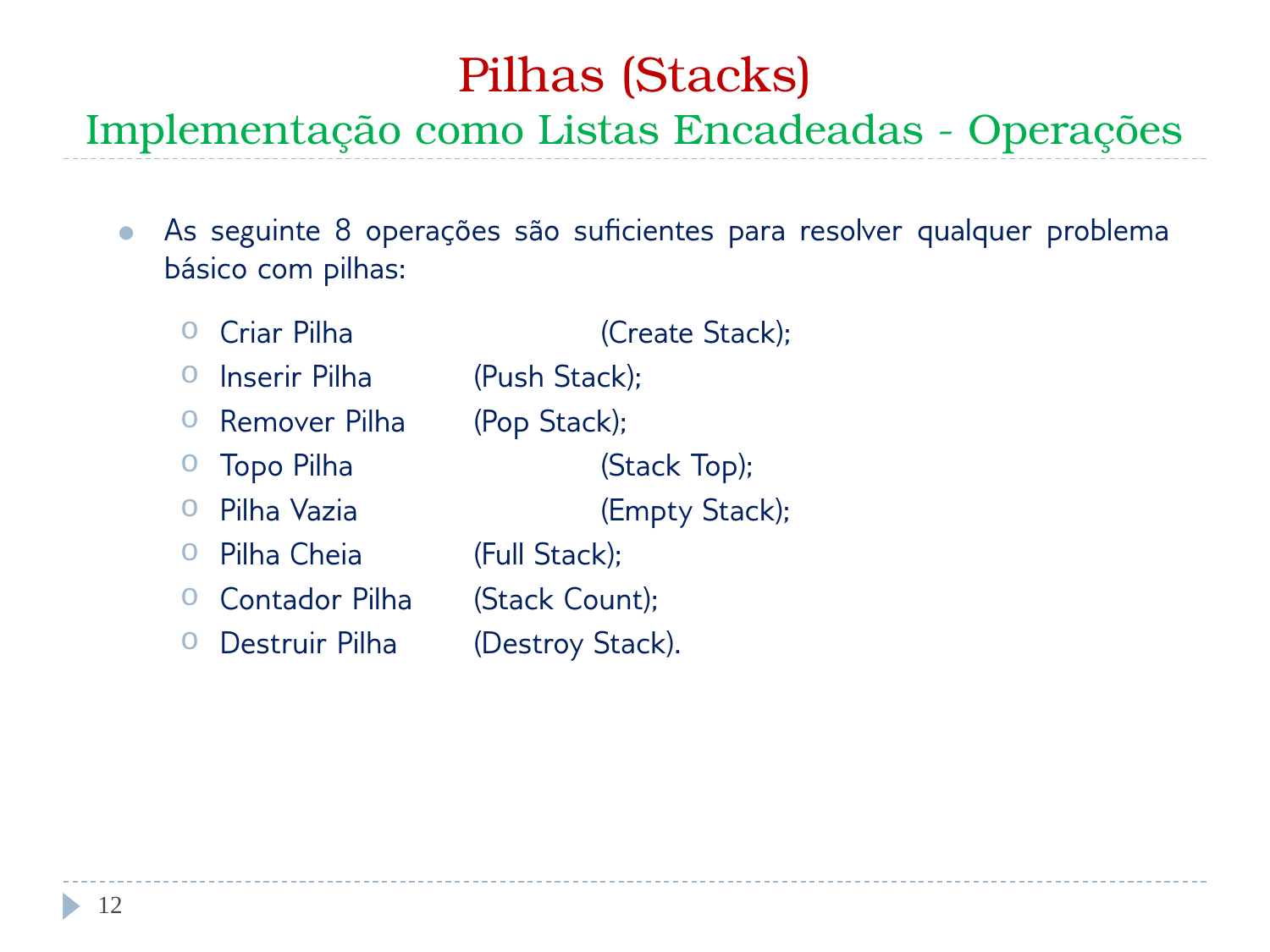

# Pilhas (Stacks) Implementação como Listas Encadeadas - Operações

As seguinte 8 operações são suficientes para resolver qualquer problema básico com pilhas:

Criar Pilha 		(Create Stack);
Inserir Pilha	(Push Stack);
Remover Pilha 	(Pop Stack);
Topo Pilha 		(Stack Top);
Pilha Vazia 		(Empty Stack);
Pilha Cheia 	(Full Stack);
Contador Pilha	(Stack Count);
Destruir Pilha	(Destroy Stack).
12